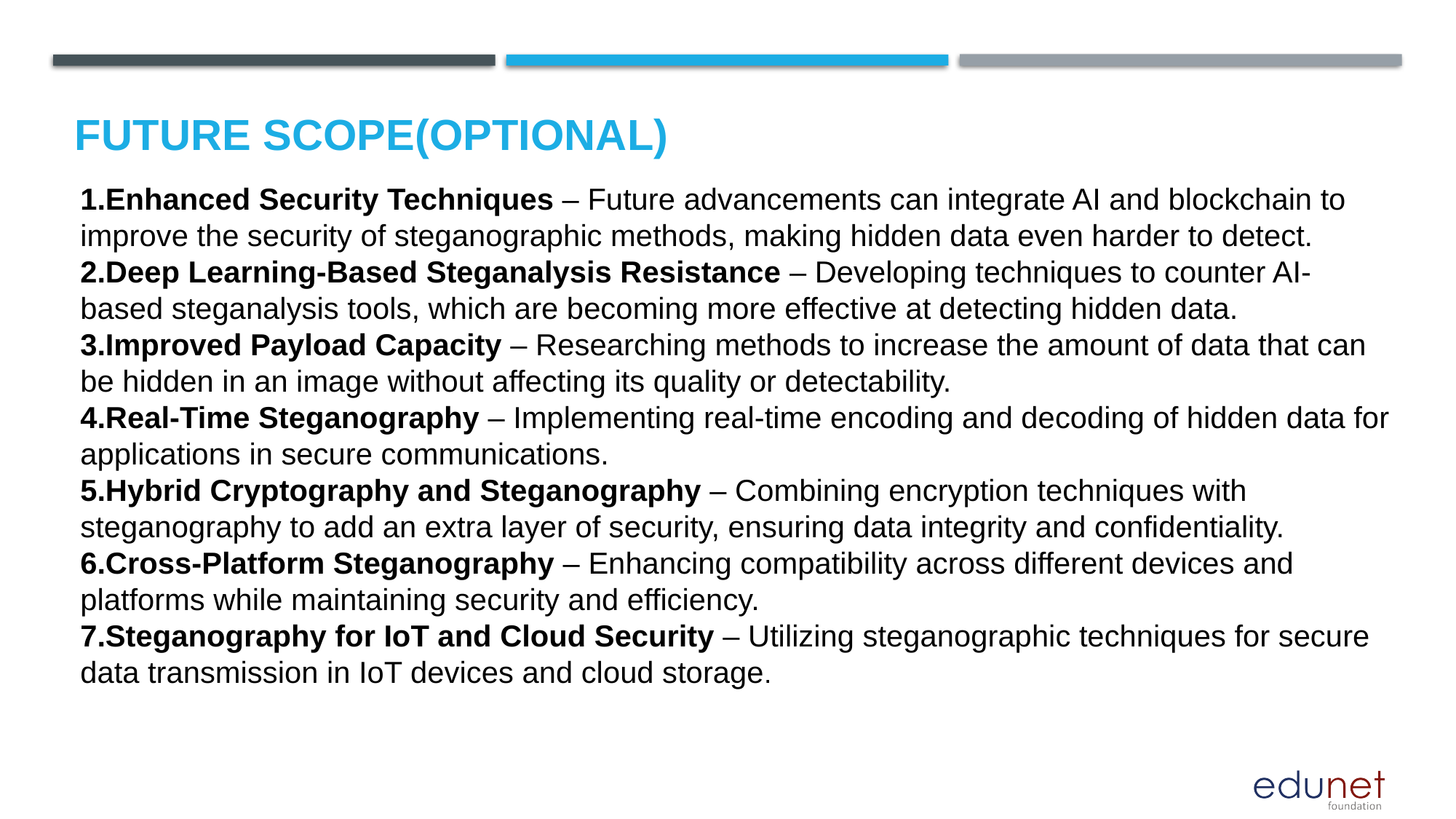

Future scope(optional)
Enhanced Security Techniques – Future advancements can integrate AI and blockchain to improve the security of steganographic methods, making hidden data even harder to detect.
Deep Learning-Based Steganalysis Resistance – Developing techniques to counter AI-based steganalysis tools, which are becoming more effective at detecting hidden data.
Improved Payload Capacity – Researching methods to increase the amount of data that can be hidden in an image without affecting its quality or detectability.
Real-Time Steganography – Implementing real-time encoding and decoding of hidden data for applications in secure communications.
Hybrid Cryptography and Steganography – Combining encryption techniques with steganography to add an extra layer of security, ensuring data integrity and confidentiality.
Cross-Platform Steganography – Enhancing compatibility across different devices and platforms while maintaining security and efficiency.
Steganography for IoT and Cloud Security – Utilizing steganographic techniques for secure data transmission in IoT devices and cloud storage.